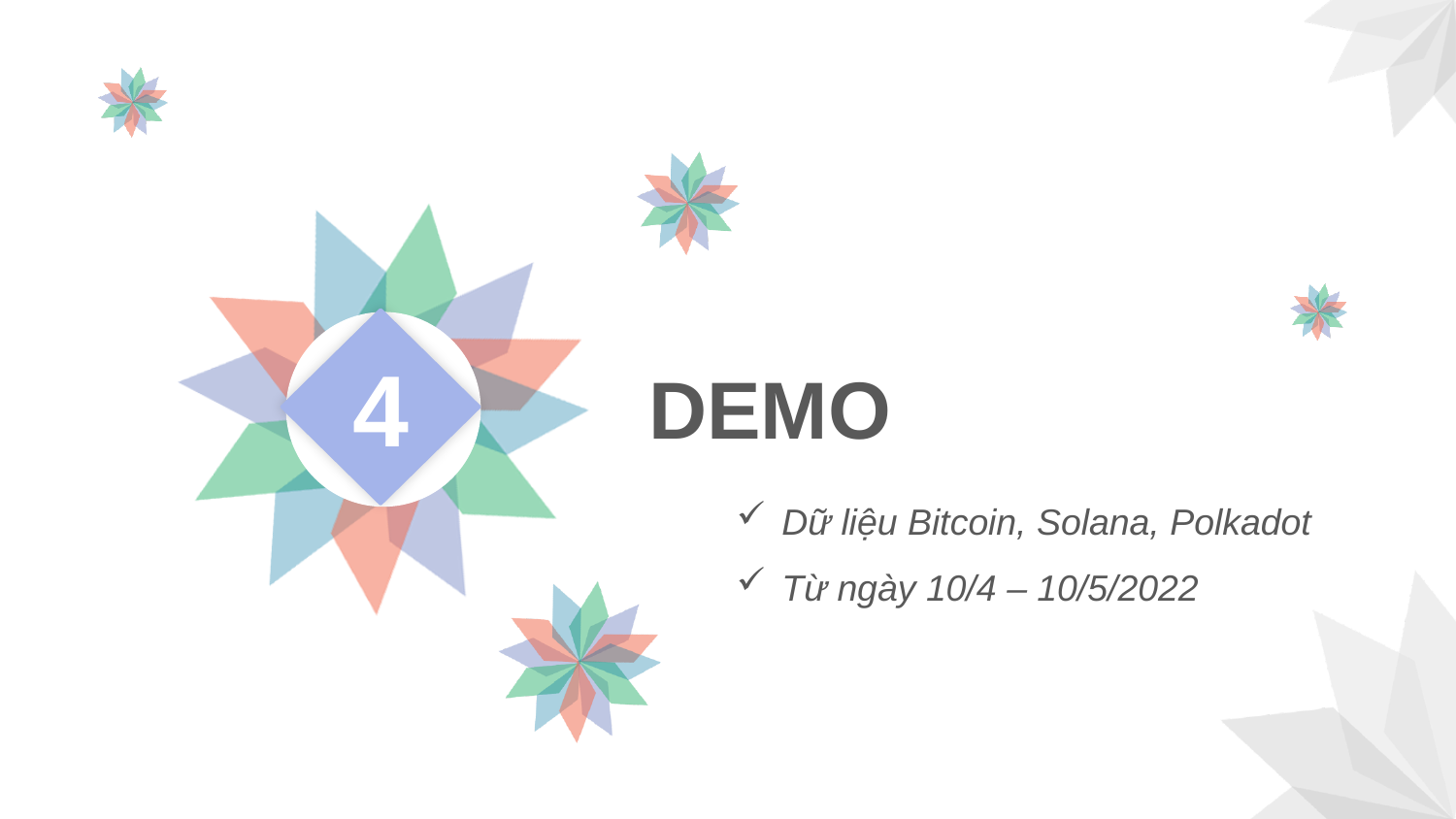

4
DEMO
Dữ liệu Bitcoin, Solana, Polkadot
Từ ngày 10/4 – 10/5/2022